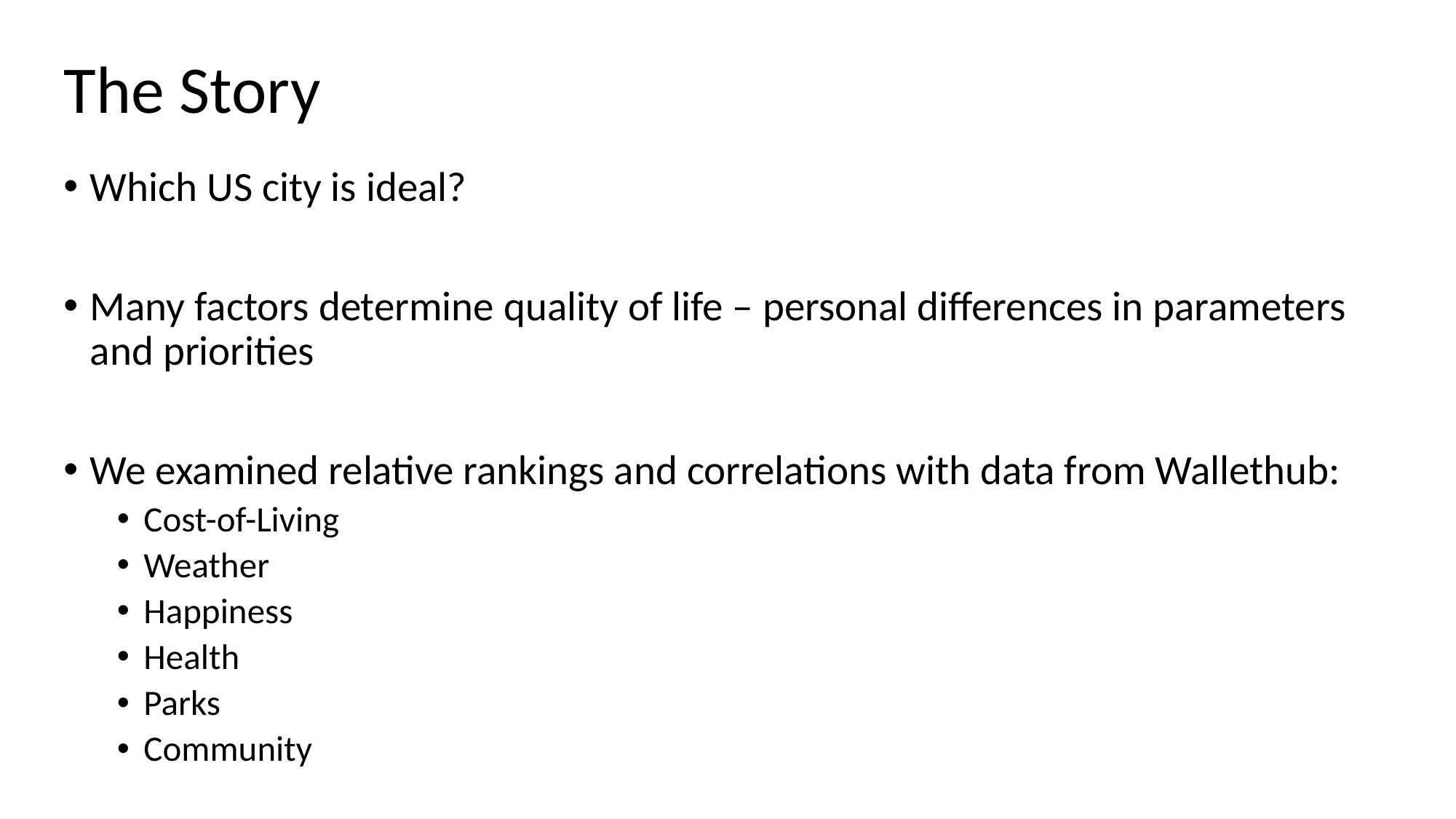

# The Story
Which US city is ideal?

Many factors determine quality of life – personal differences in parameters and priorities

We examined relative rankings and correlations with data from Wallethub:
Cost-of-Living
Weather
Happiness
Health
Parks
Community